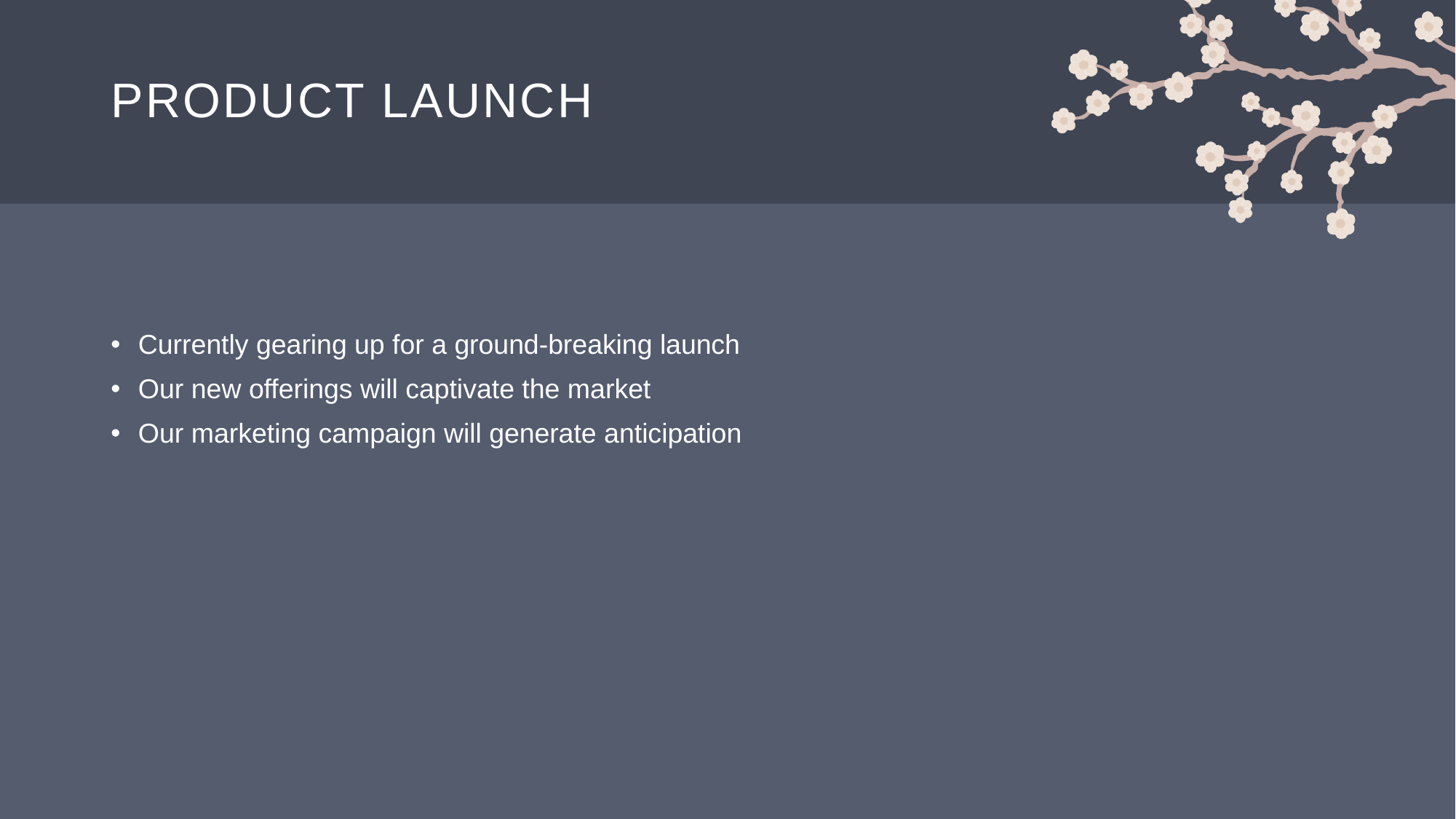

# Product launch
Currently gearing up for a ground-breaking launch
Our new offerings will captivate the market
Our marketing campaign will generate anticipation